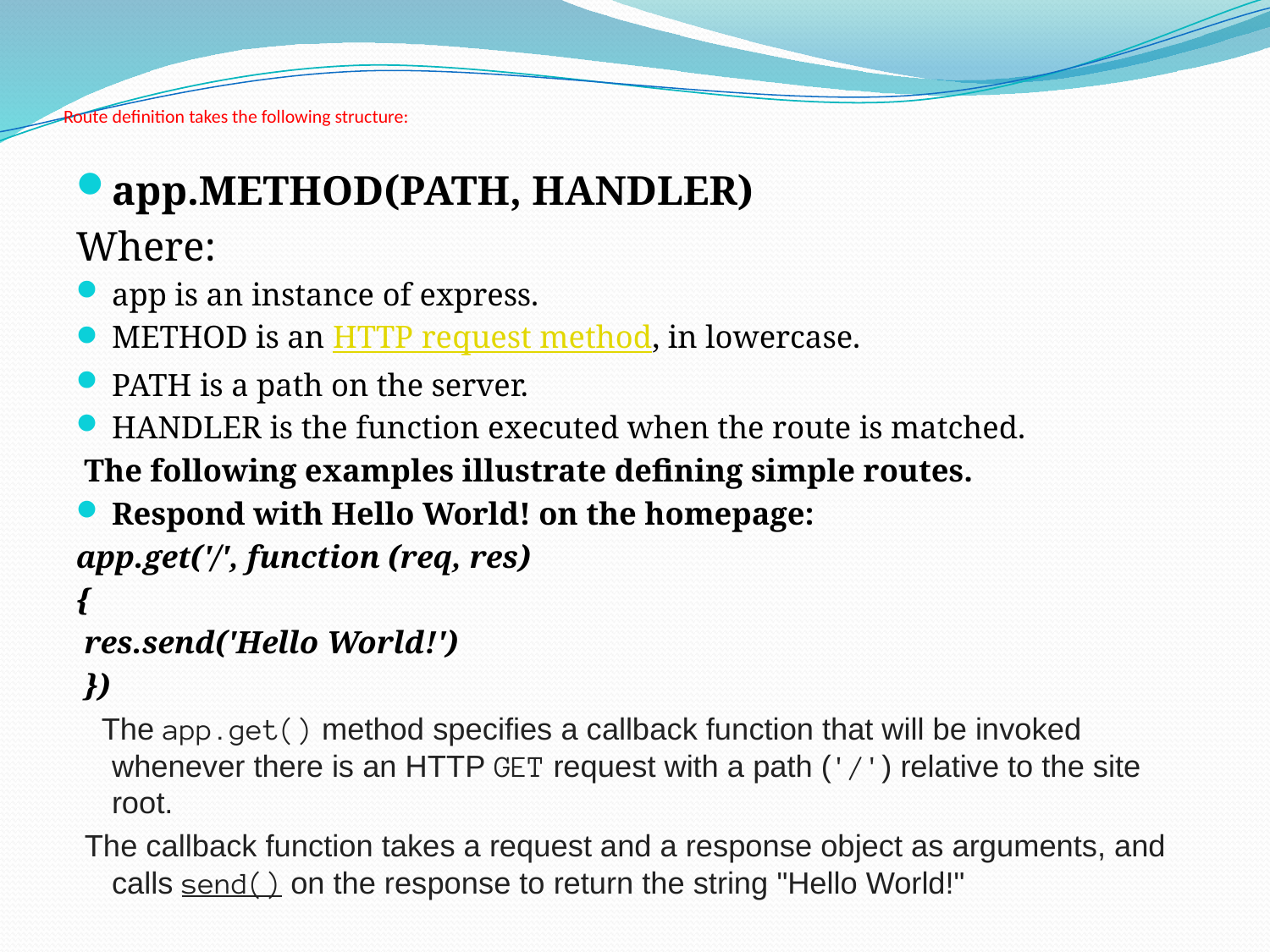

# Route definition takes the following structure:
app.METHOD(PATH, HANDLER)
Where:
app is an instance of express.
METHOD is an HTTP request method, in lowercase.
PATH is a path on the server.
HANDLER is the function executed when the route is matched.
 The following examples illustrate defining simple routes.
Respond with Hello World! on the homepage:
app.get('/', function (req, res)
{
 res.send('Hello World!')
 })
   The app.get() method specifies a callback function that will be invoked whenever there is an HTTP GET request with a path ('/') relative to the site root.
 The callback function takes a request and a response object as arguments, and calls send() on the response to return the string "Hello World!"